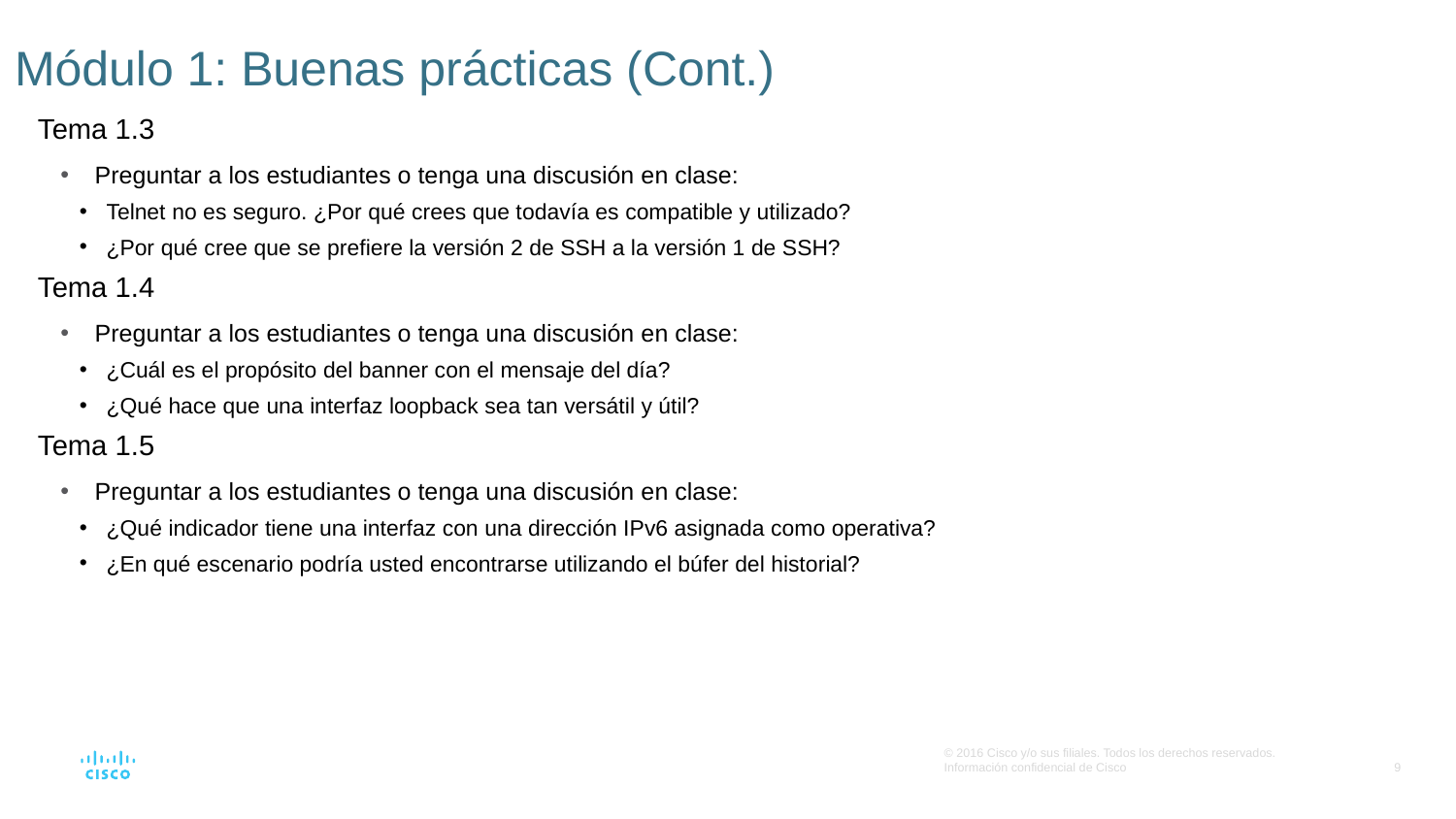

# Módulo 1: Buenas prácticas (Cont.)
Tema 1.3
Preguntar a los estudiantes o tenga una discusión en clase:
Telnet no es seguro. ¿Por qué crees que todavía es compatible y utilizado?
¿Por qué cree que se prefiere la versión 2 de SSH a la versión 1 de SSH?
Tema 1.4
Preguntar a los estudiantes o tenga una discusión en clase:
¿Cuál es el propósito del banner con el mensaje del día?
¿Qué hace que una interfaz loopback sea tan versátil y útil?
Tema 1.5
Preguntar a los estudiantes o tenga una discusión en clase:
¿Qué indicador tiene una interfaz con una dirección IPv6 asignada como operativa?
¿En qué escenario podría usted encontrarse utilizando el búfer del historial?